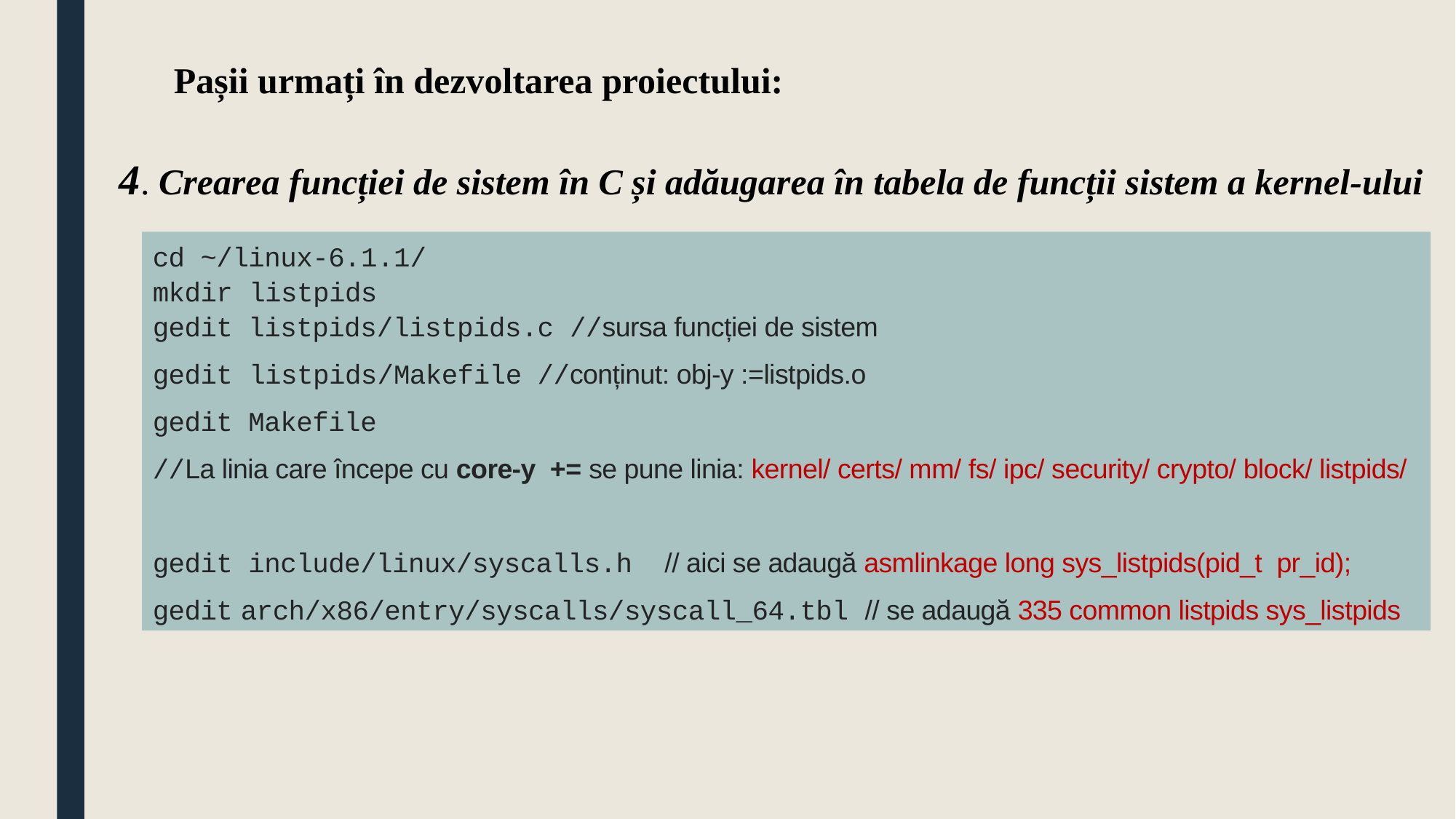

Pașii urmați în dezvoltarea proiectului:

4. Crearea funcției de sistem în C și adăugarea în tabela de funcții sistem a kernel-ului

cd ~/linux-6.1.1/
mkdir listpids
gedit listpids/listpids.c //sursa funcției de sistem
gedit listpids/Makefile //conținut: obj-y :=listpids.o
gedit Makefile
//La linia care începe cu core-y  += se pune linia: kernel/ certs/ mm/ fs/ ipc/ security/ crypto/ block/ listpids/

gedit include/linux/syscalls.h  // aici se adaugă asmlinkage long sys_listpids(pid_t  pr_id);
gedit arch/x86/entry/syscalls/syscall_64.tbl // se adaugă 335 common listpids sys_listpids